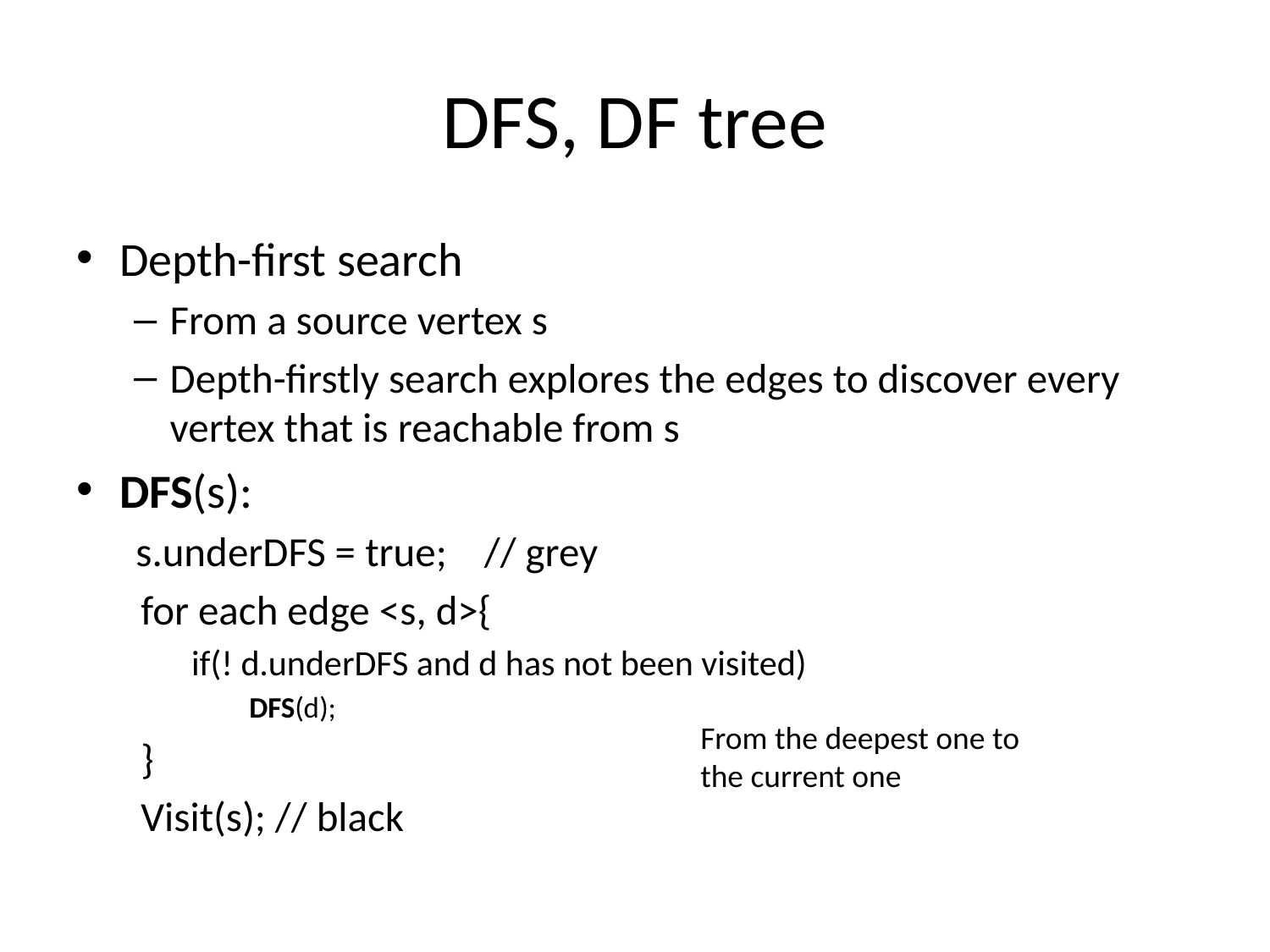

# DFS, DF tree
Depth-first search
From a source vertex s
Depth-firstly search explores the edges to discover every vertex that is reachable from s
DFS(s):
 s.underDFS = true;    // grey
for each edge <s, d>{
if(! d.underDFS and d has not been visited)
DFS(d);
}
Visit(s); // black

From the deepest one to the current one